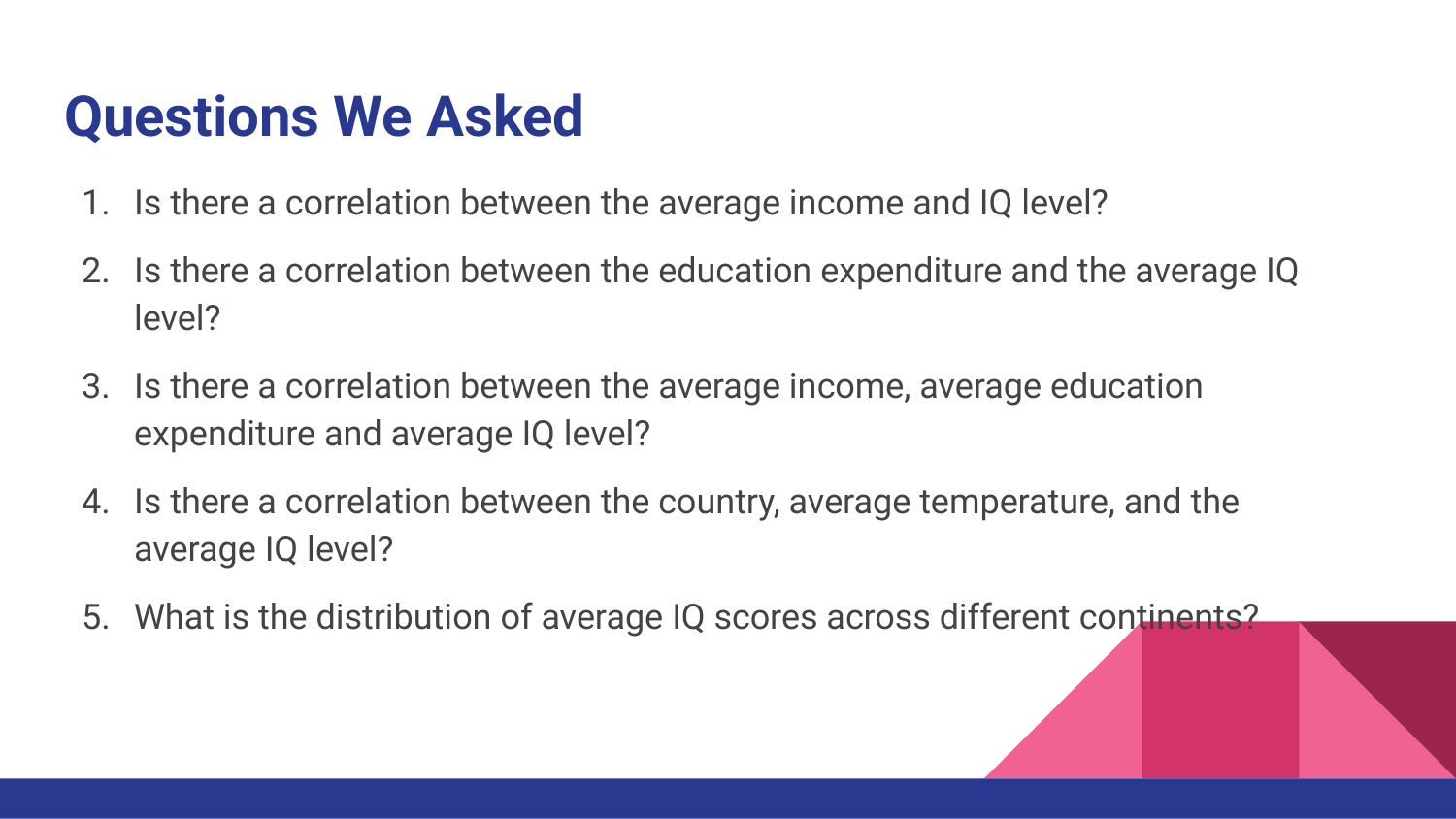

# Questions We Asked
Is there a correlation between the average income and IQ level?
Is there a correlation between the education expenditure and the average IQ level?
Is there a correlation between the average income, average education expenditure and average IQ level?
Is there a correlation between the country, average temperature, and the average IQ level?
What is the distribution of average IQ scores across different continents?